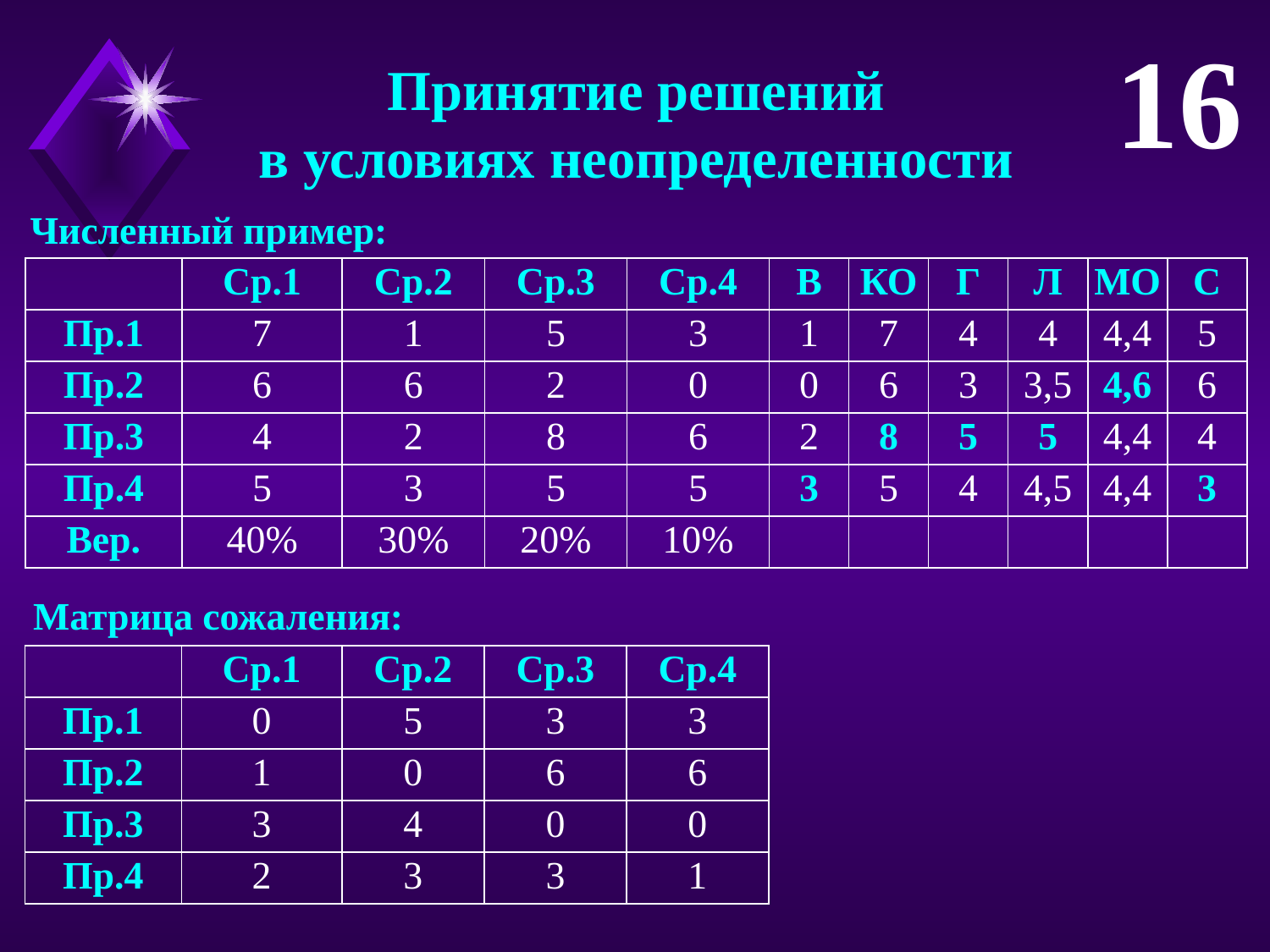

16
Принятие решений
в условиях неопределенности
Численный пример:
|  | Ср.1 | Ср.2 | Ср.3 | Ср.4 | В | КО | Г | Л | МО | С |
| --- | --- | --- | --- | --- | --- | --- | --- | --- | --- | --- |
| Пр.1 | 7 | 1 | 5 | 3 | 1 | 7 | 4 | 4 | 4,4 | 5 |
| Пр.2 | 6 | 6 | 2 | 0 | 0 | 6 | 3 | 3,5 | 4,6 | 6 |
| Пр.3 | 4 | 2 | 8 | 6 | 2 | 8 | 5 | 5 | 4,4 | 4 |
| Пр.4 | 5 | 3 | 5 | 5 | 3 | 5 | 4 | 4,5 | 4,4 | 3 |
| Вер. | 40% | 30% | 20% | 10% |  |  |  |  |  |  |
Матрица сожаления:
|  | Ср.1 | Ср.2 | Ср.3 | Ср.4 |
| --- | --- | --- | --- | --- |
| Пр.1 | 0 | 5 | 3 | 3 |
| Пр.2 | 1 | 0 | 6 | 6 |
| Пр.3 | 3 | 4 | 0 | 0 |
| Пр.4 | 2 | 3 | 3 | 1 |